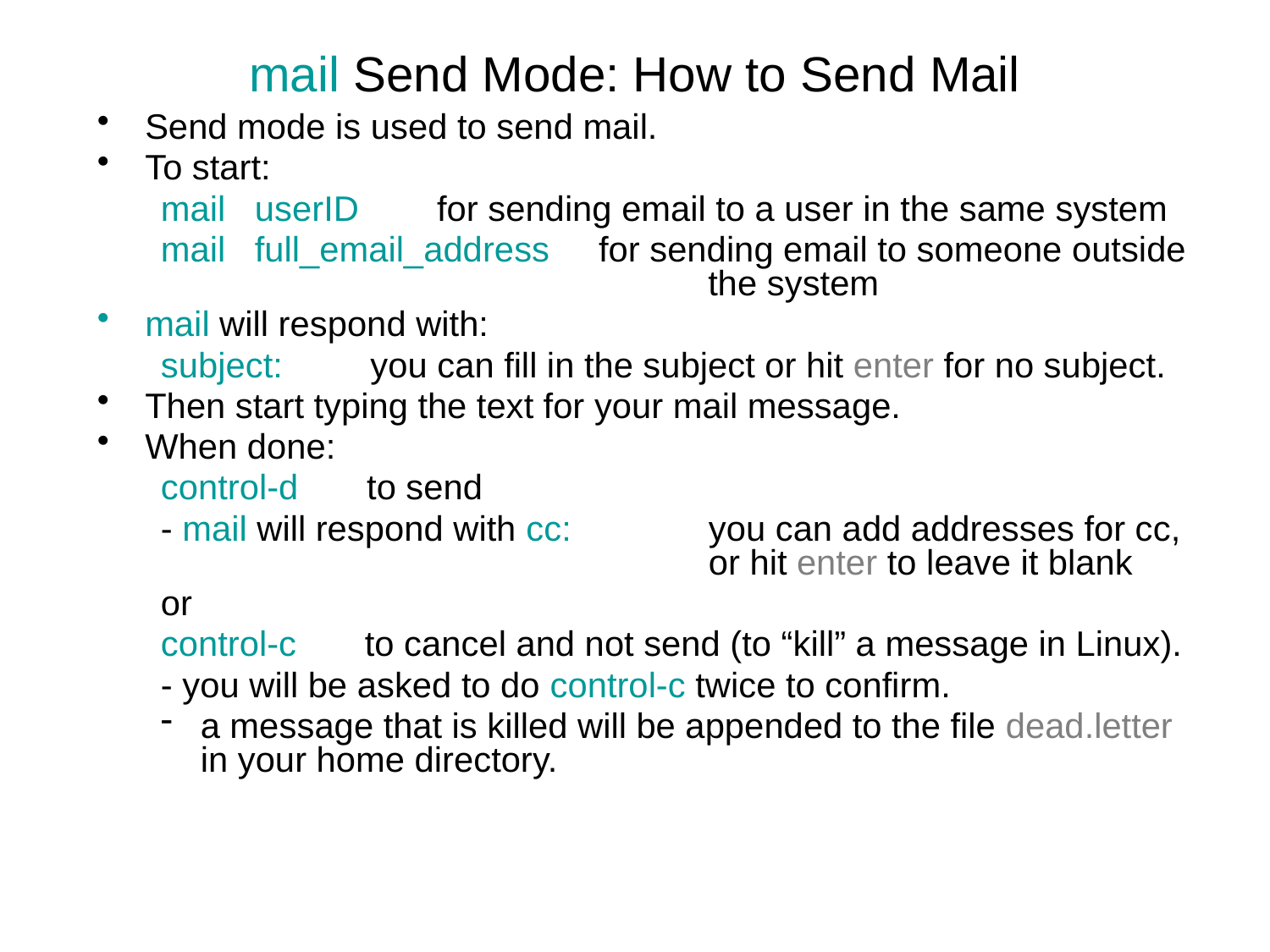

# mail Send Mode: How to Send Mail
Send mode is used to send mail.
To start:
mail   userID        for sending email to a user in the same system
mail   full_email_address     for sending email to someone outside 			             the system
mail will respond with:
subject:         you can fill in the subject or hit enter for no subject.
Then start typing the text for your mail message.
When done:
control-d       to send
- mail will respond with cc:   	you can add addresses for cc,               				or hit enter to leave it blank
or
control-c       to cancel and not send (to “kill” a message in Linux).
- you will be asked to do control-c twice to confirm.
a message that is killed will be appended to the file dead.letter in your home directory.